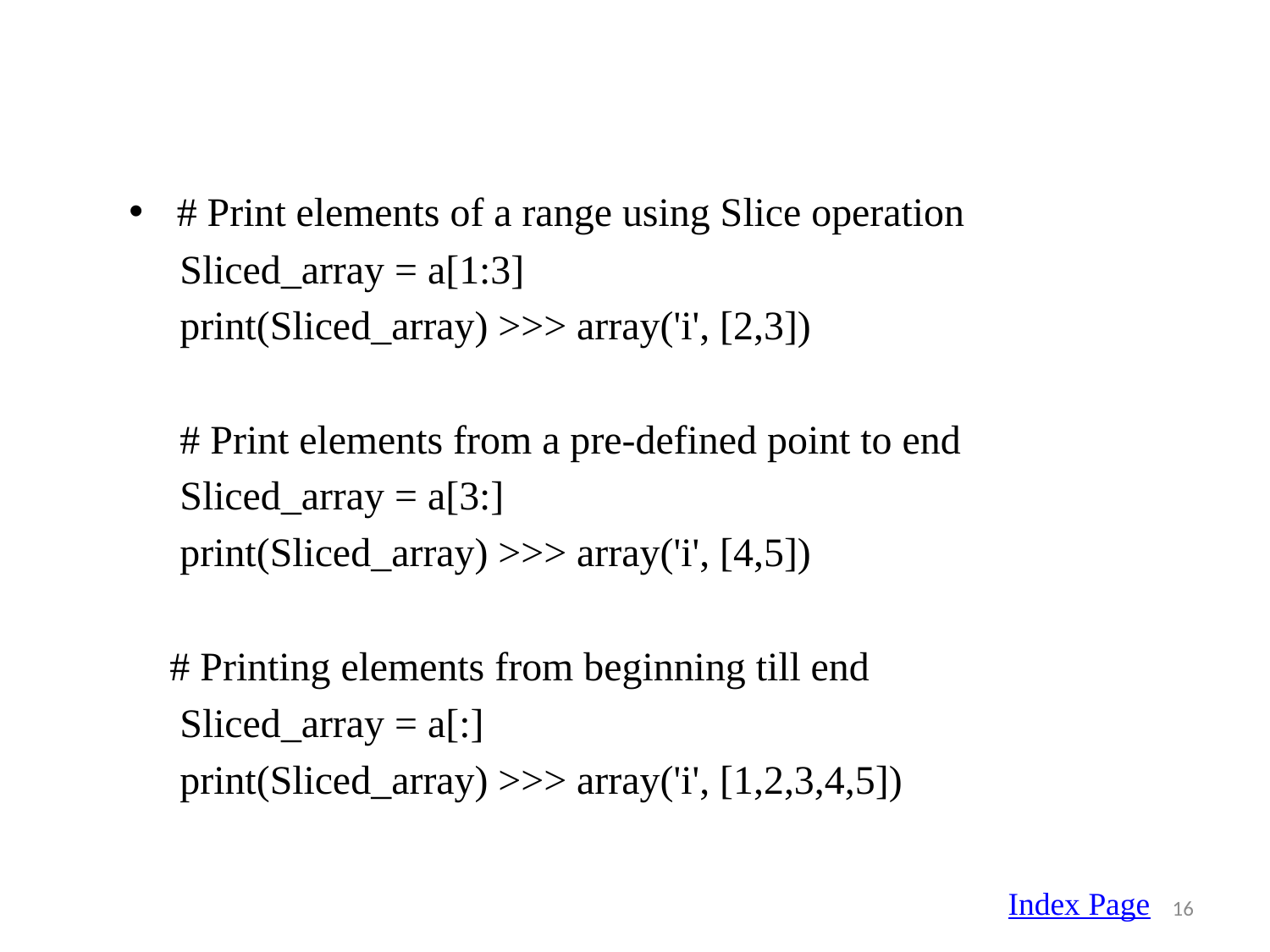

# Print elements of a range using Slice operation
     Sliced_array = a[1:3]
     print(Sliced_array) >>> array('i', [2,3])

     # Print elements from a pre-defined point to end
     Sliced_array = a[3:]
     print(Sliced_array) >>> array('i', [4,5])

    # Printing elements from beginning till end
     Sliced_array = a[:]
     print(Sliced_array) >>> array('i', [1,2,3,4,5])

Index Page
16